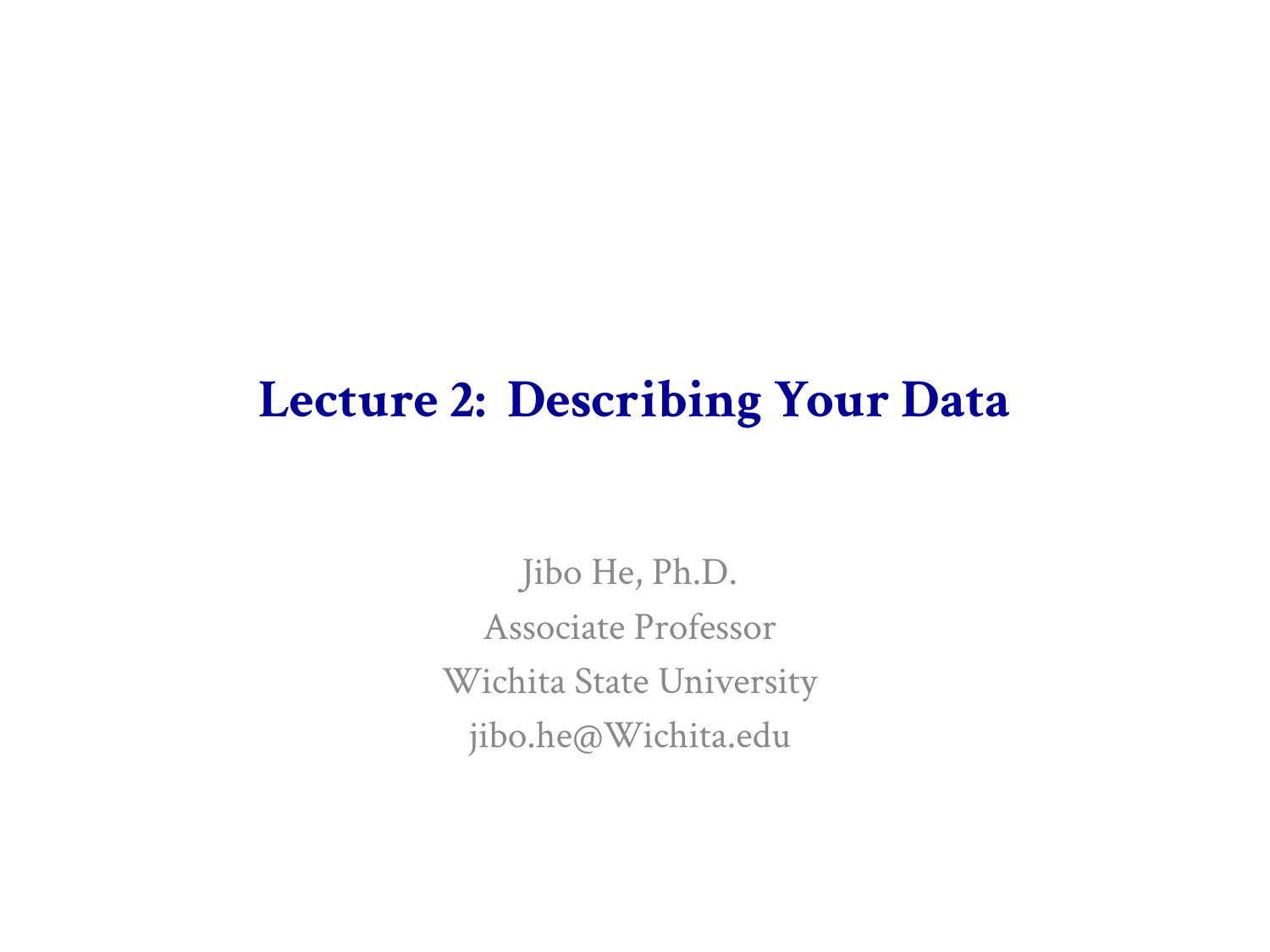

# Lecture 2:  Describing Your Data
Jibo He, Ph.D.
Associate Professor
Wichita State University
jibo.he@Wichita.edu